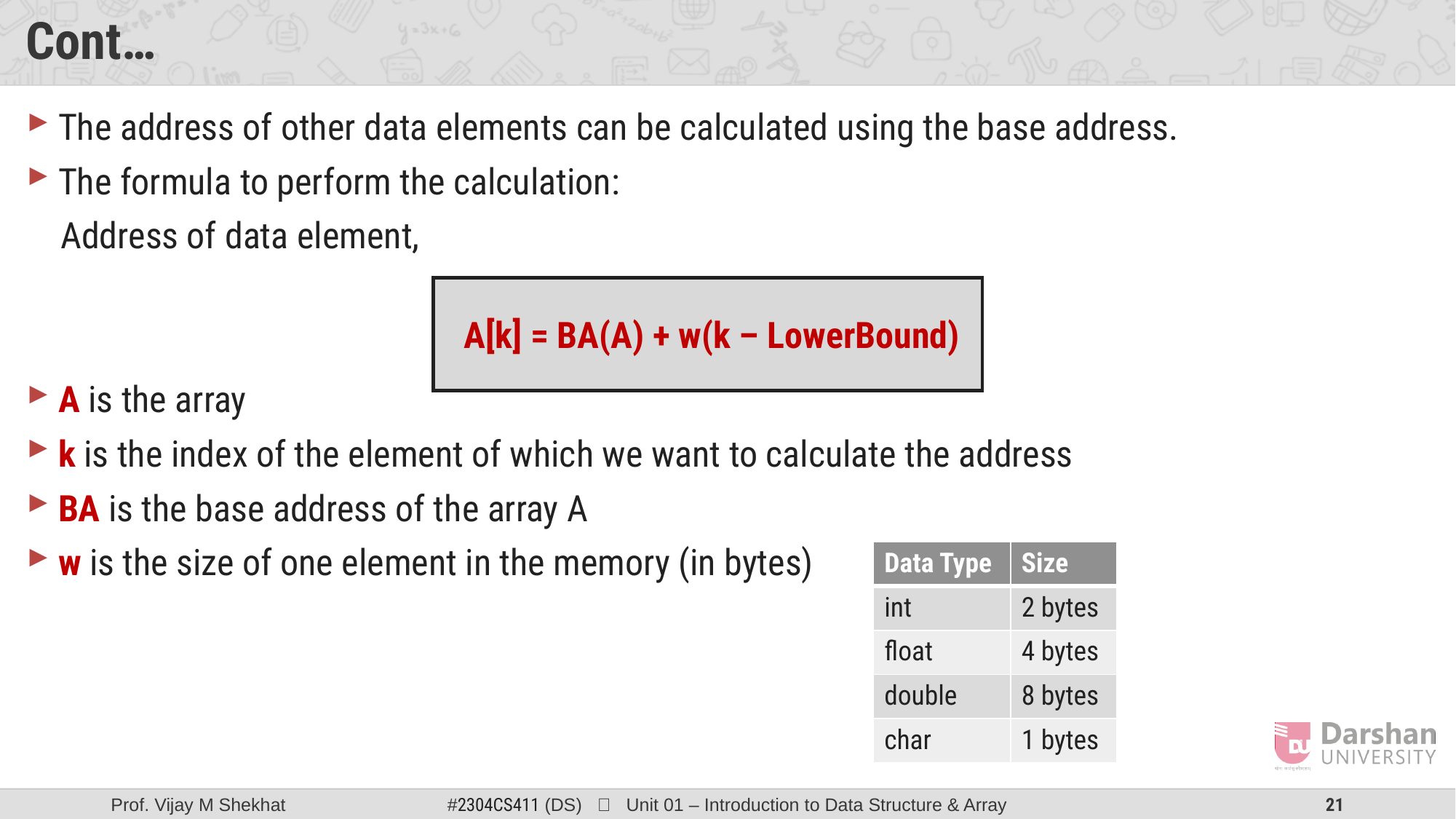

# Cont…
The address of other data elements can be calculated using the base address.
The formula to perform the calculation:
Address of data element,

A is the array
k is the index of the element of which we want to calculate the address
BA is the base address of the array A
w is the size of one element in the memory (in bytes)

 A[k] = BA(A) + w(k – LowerBound)
| Data Type | Size |
| --- | --- |
| int | 2 bytes |
| float | 4 bytes |
| double | 8 bytes |
| char | 1 bytes |